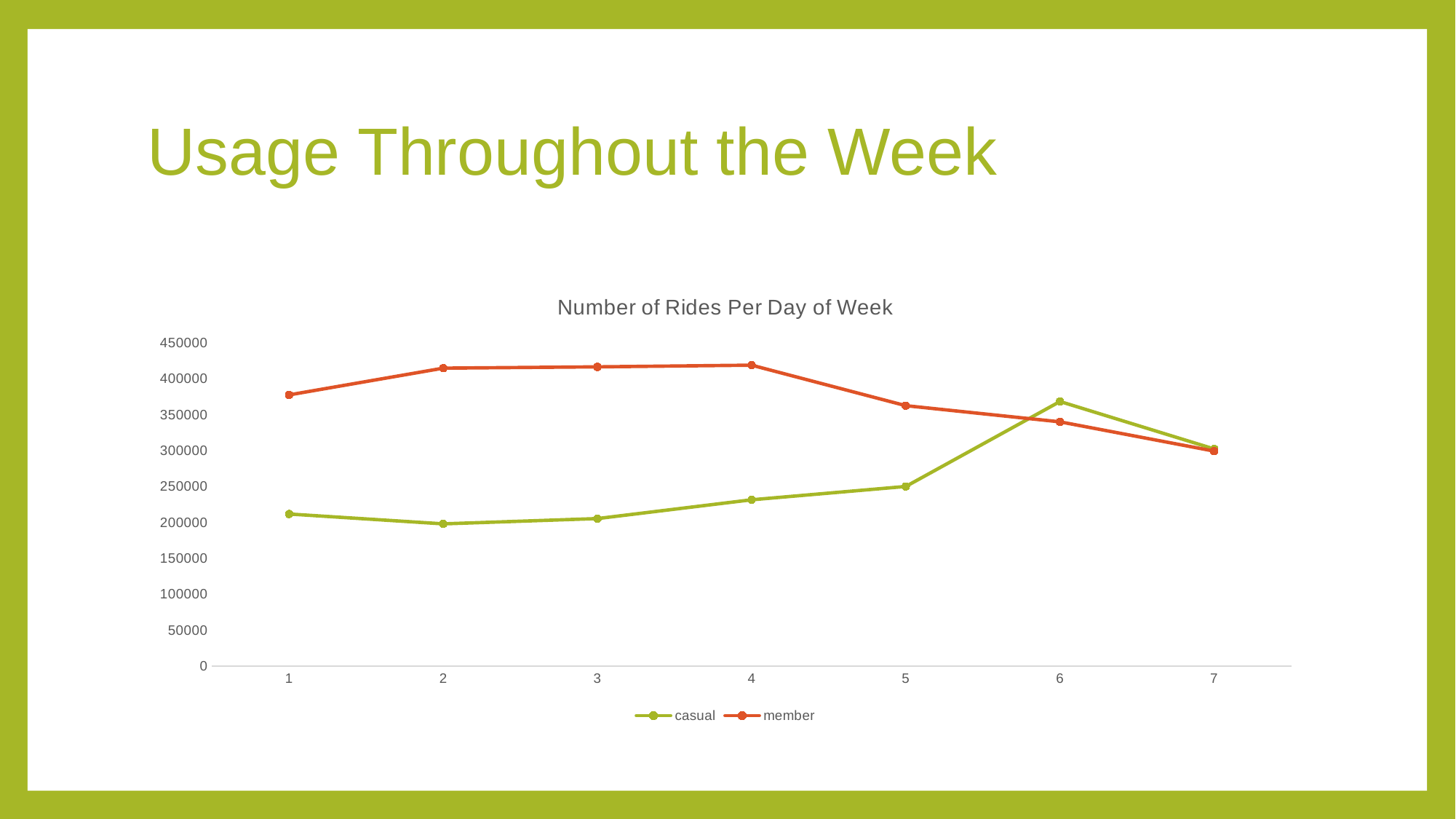

# Usage Throughout the Week

### Chart: Number of Rides Per Day of Week

| Category | casual | member |
|---|---|---|
| 1 | 211854.0 | 377706.0 |
| 2 | 198140.0 | 414965.0 |
| 3 | 205464.0 | 416726.0 |
| 4 | 231723.0 | 419092.0 |
| 5 | 250246.0 | 362718.0 |
| 6 | 368527.0 | 340212.0 |
| 7 | 302430.0 | 299468.0 |